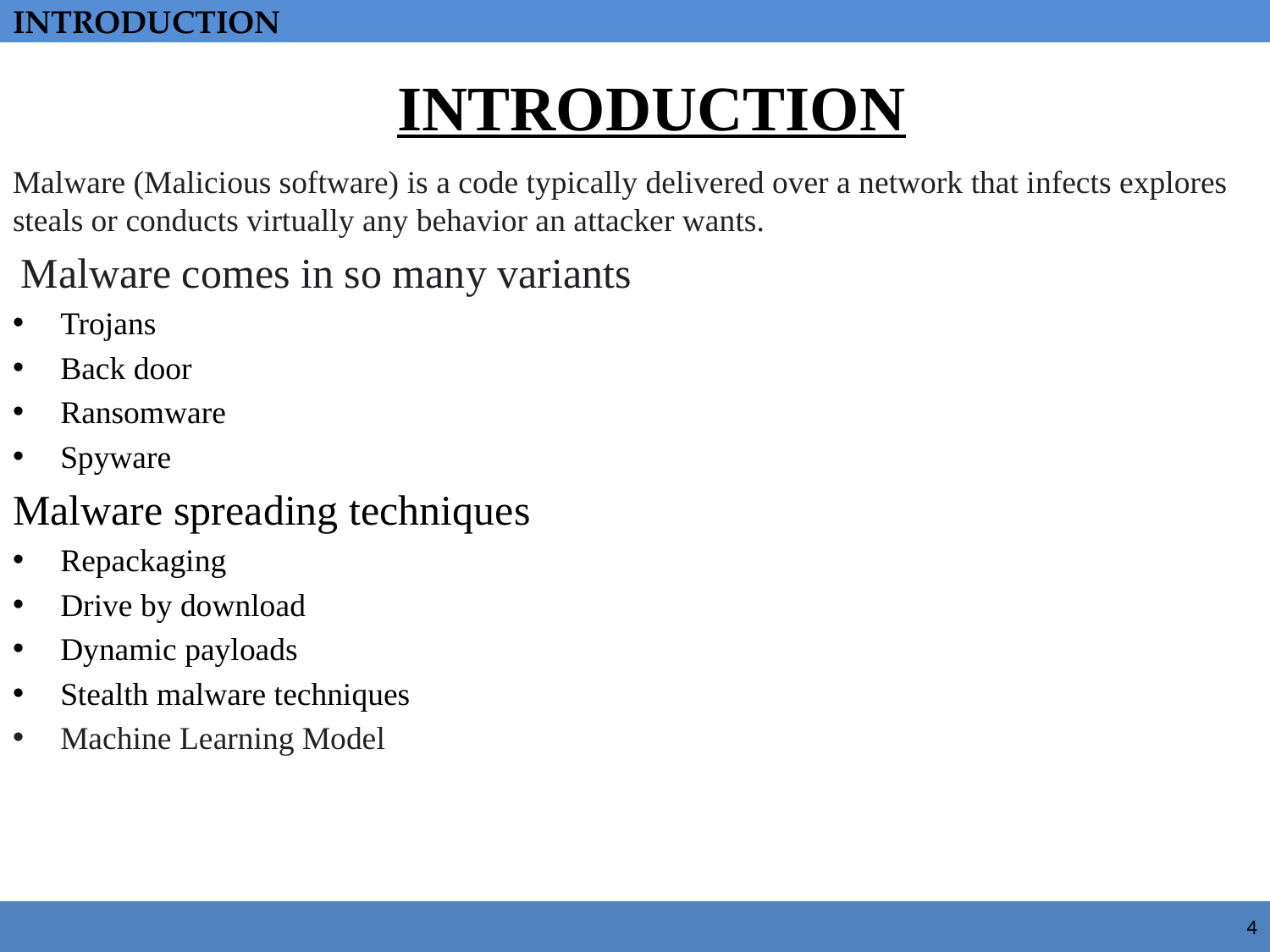

INTRODUCTION
INTRODUCTION

Malware (Malicious software) is a code typically delivered over a network that infects explores steals or conducts virtually any behavior an attacker wants.
 Malware comes in so many variants
Trojans
Back door
Ransomware
Spyware
Malware spreading techniques
Repackaging
Drive by download
Dynamic payloads
Stealth malware techniques
Machine Learning Model
4

4